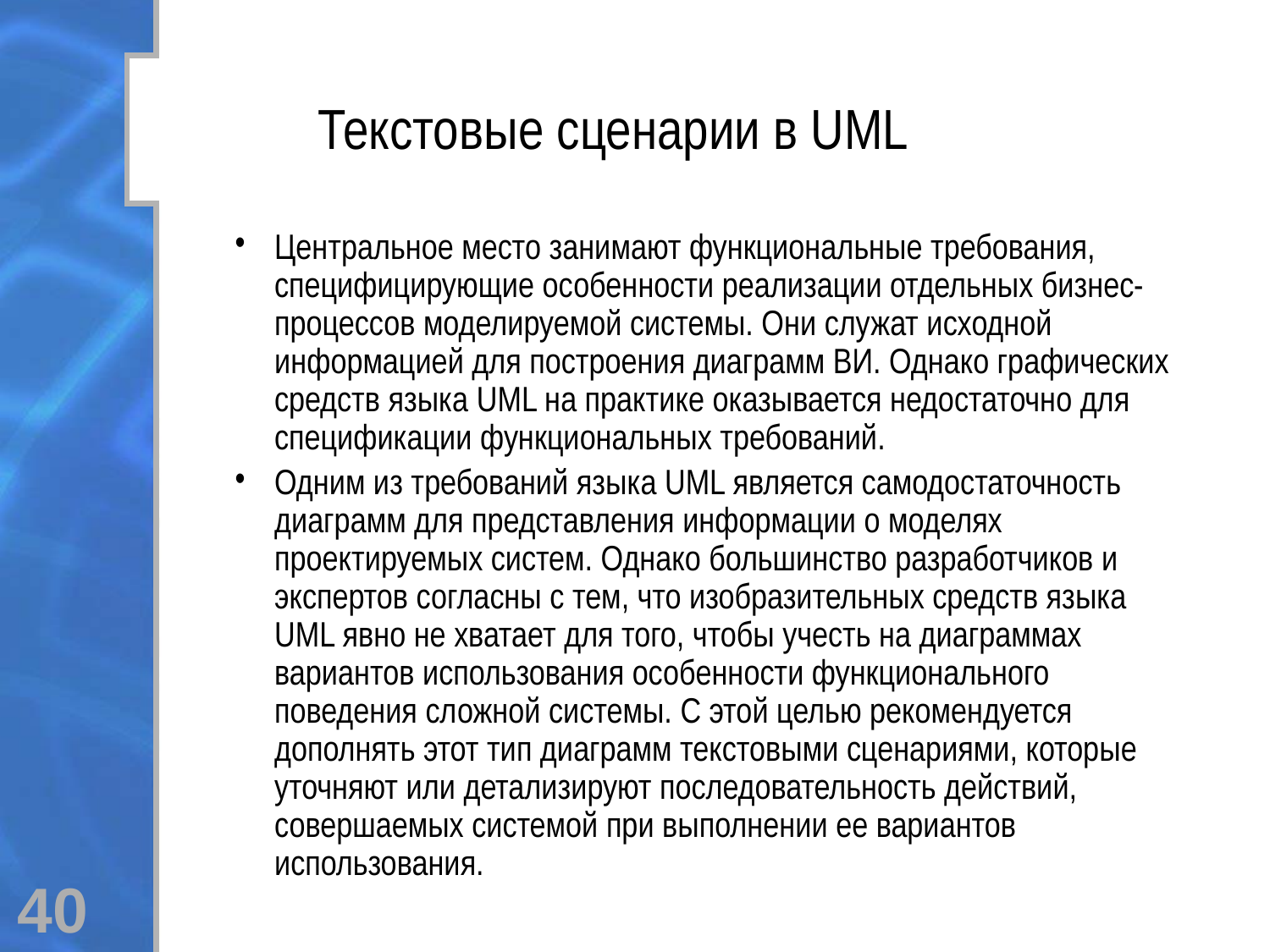

# Текстовые сценарии в UML
Центральное место занимают функциональные требования, специфицирующие особенности реализации отдельных бизнес-процессов моделируемой системы. Они служат исходной информацией для построения диаграмм ВИ. Однако графических средств языка UML на практике оказывается недостаточно для спецификации функциональных требований.
Одним из требований языка UML является самодостаточность диаграмм для представления информации о моделях проектируемых систем. Однако большинство разработчиков и экспертов согласны с тем, что изобразительных средств языка UML явно не хватает для того, чтобы учесть на диаграммах вариантов использования особенности функционального поведения сложной системы. С этой целью рекомендуется дополнять этот тип диаграмм текстовыми сценариями, которые уточняют или детализируют последовательность действий, совершаемых системой при выполнении ее вариантов использования.
40